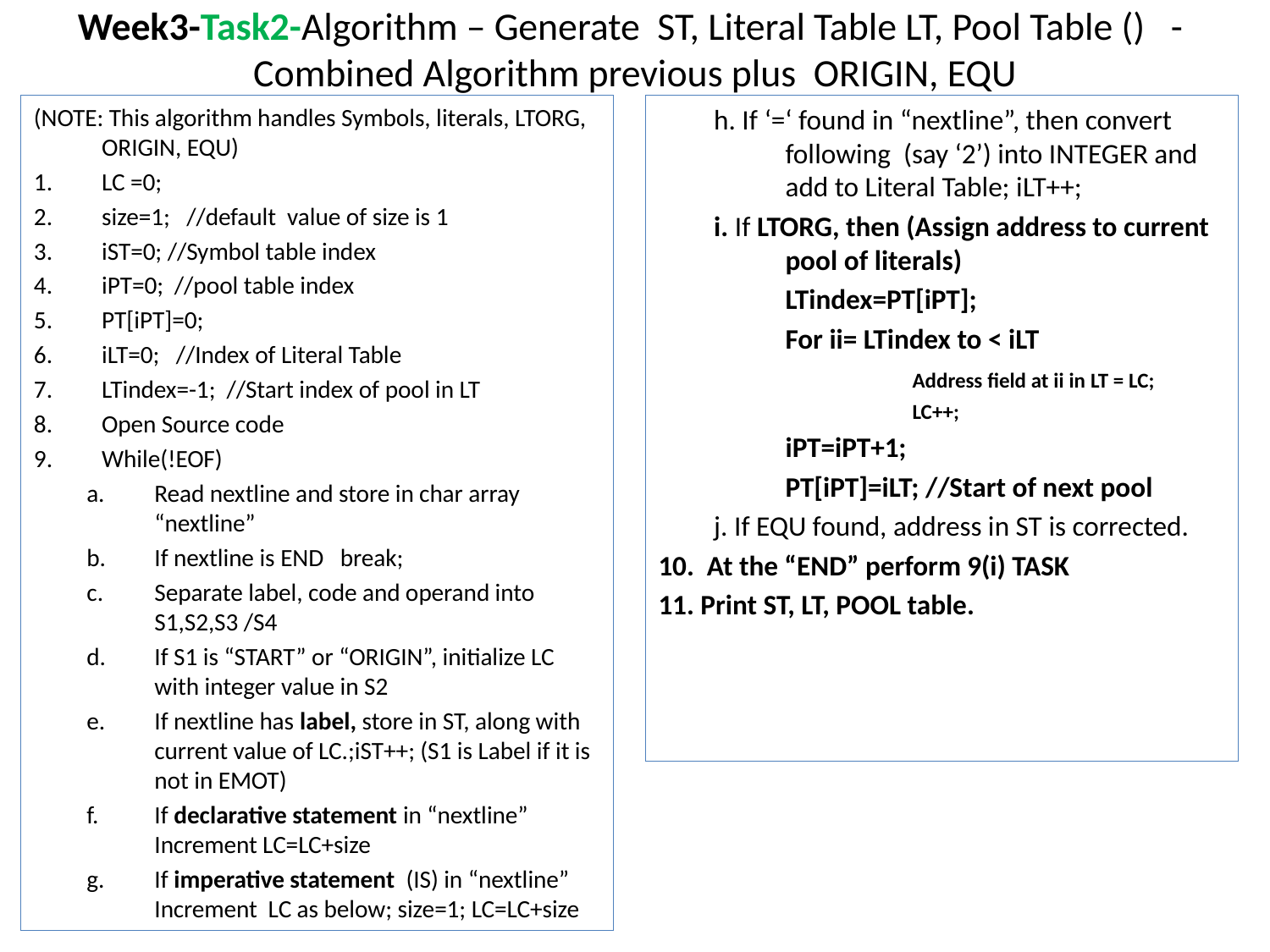

# Week3-Task2-Algorithm – Generate  ST, Literal Table LT, Pool Table ()   -  Combined Algorithm previous plus  ORIGIN, EQU
(NOTE: This algorithm handles Symbols, literals, LTORG, ORIGIN, EQU)
LC =0;
size=1;   //default  value of size is 1
iST=0; //Symbol table index
iPT=0;  //pool table index
PT[iPT]=0;
iLT=0;   //Index of Literal Table
LTindex=-1;  //Start index of pool in LT
Open Source code
While(!EOF)
Read nextline and store in char array “nextline”
If nextline is END   break;
Separate label, code and operand into S1,S2,S3 /S4
If S1 is “START” or “ORIGIN”, initialize LC with integer value in S2
If nextline has label, store in ST, along with current value of LC.;iST++; (S1 is Label if it is not in EMOT)
If declarative statement in “nextline” Increment LC=LC+size
If imperative statement  (IS) in “nextline” Increment  LC as below; size=1; LC=LC+size
h. If ‘=‘ found in “nextline”, then convert  following  (say ‘2’) into INTEGER and add to Literal Table; iLT++;
i. If LTORG, then (Assign address to current pool of literals)
     	LTindex=PT[iPT];
     	For ii= LTindex to < iLT
		Address field at ii in LT = LC;
		LC++;
      	iPT=iPT+1;
      	PT[iPT]=iLT; //Start of next pool
j. If EQU found, address in ST is corrected.
10.  At the “END” perform 9(i) TASK
11. Print ST, LT, POOL table.